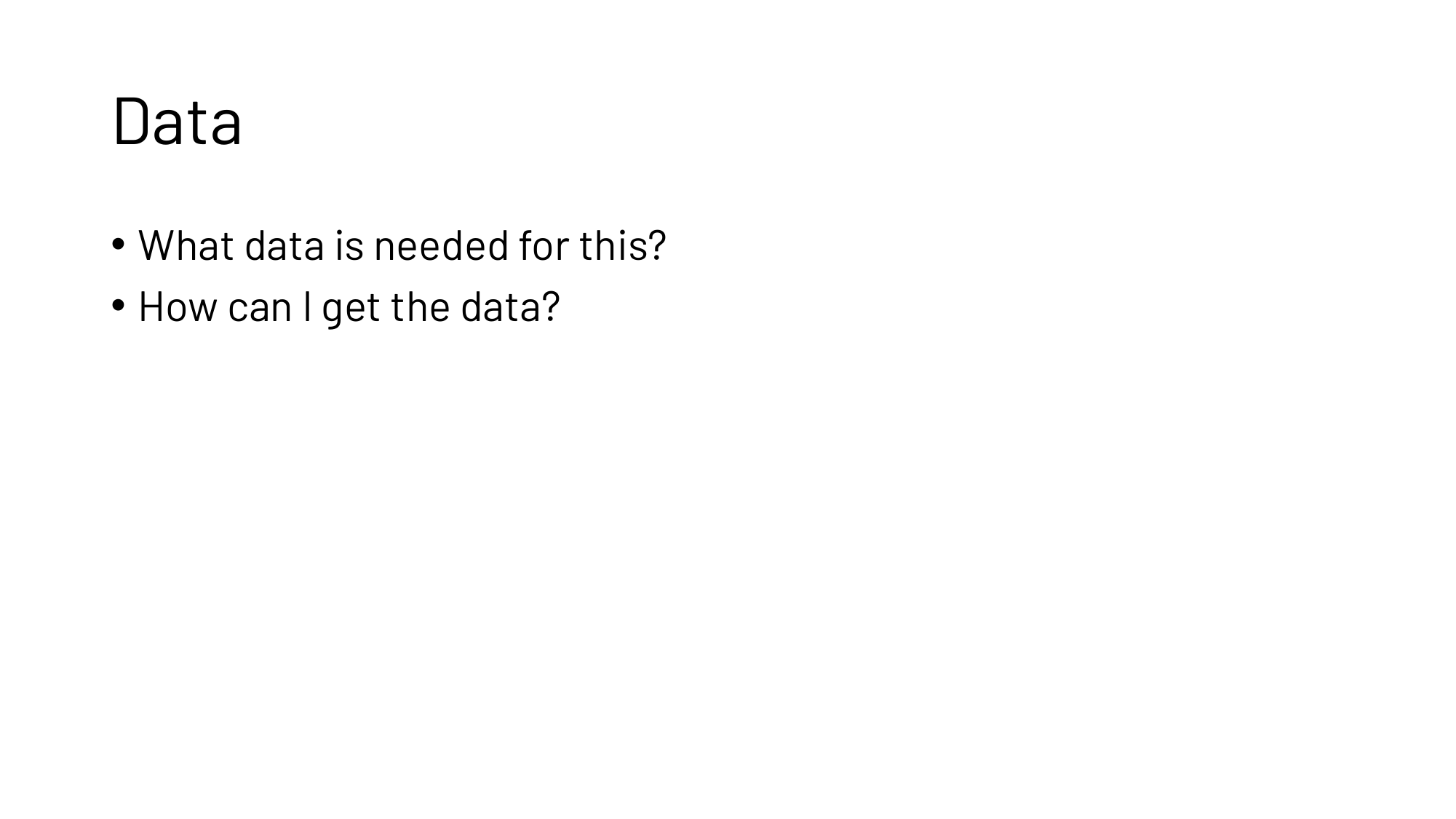

# Data
What data is needed for this?
How can I get the data?